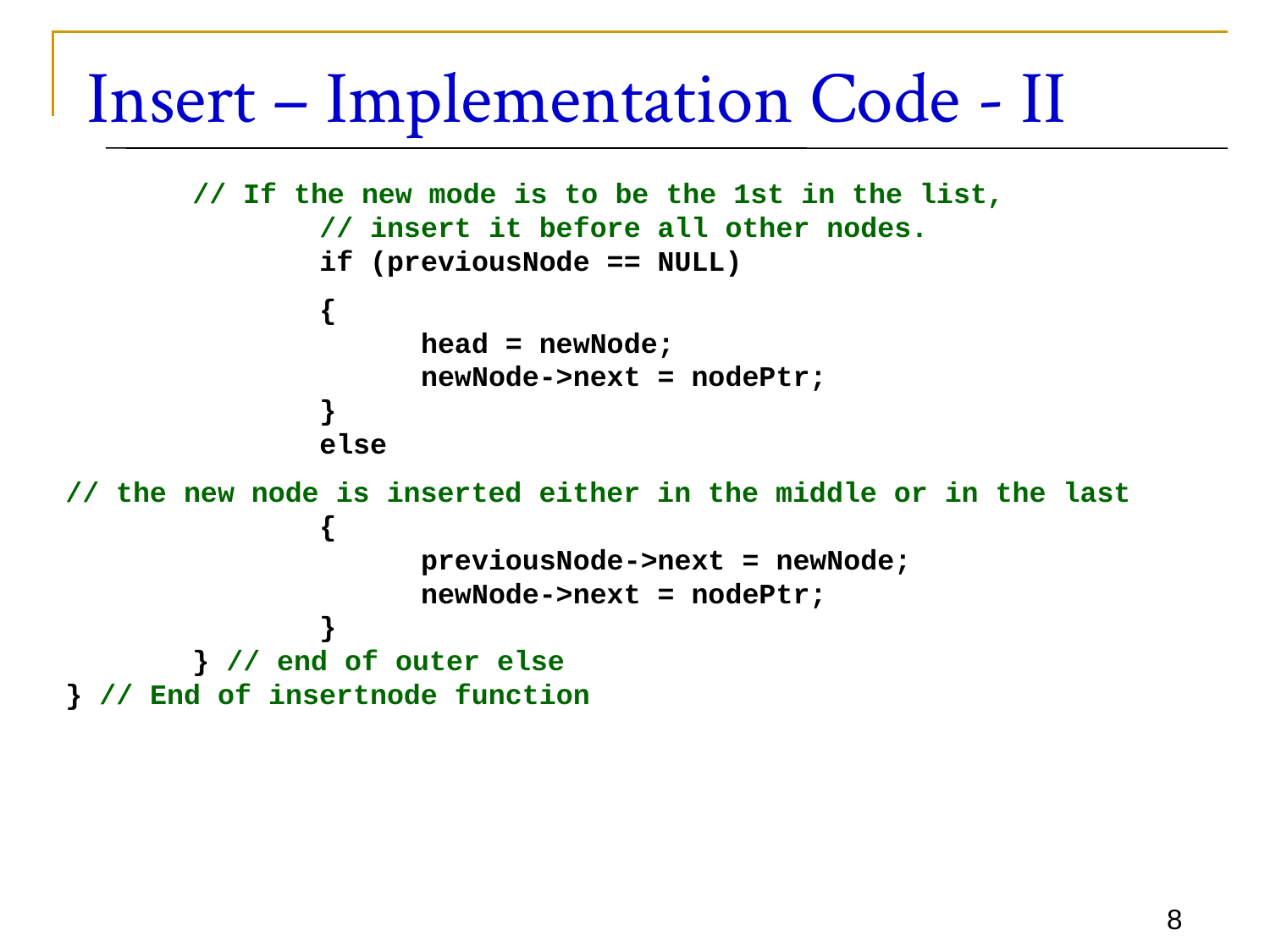

# Insert – Implementation Code - II
	// If the new mode is to be the 1st in the list,
		// insert it before all other nodes.
		if (previousNode == NULL)
		{
		      head = newNode;
		      newNode->next = nodePtr;
		}
		else
// the new node is inserted either in the middle or in the last
		{
		      previousNode->next = newNode;
		      newNode->next = nodePtr;
		}
	} // end of outer else
} // End of insertnode function